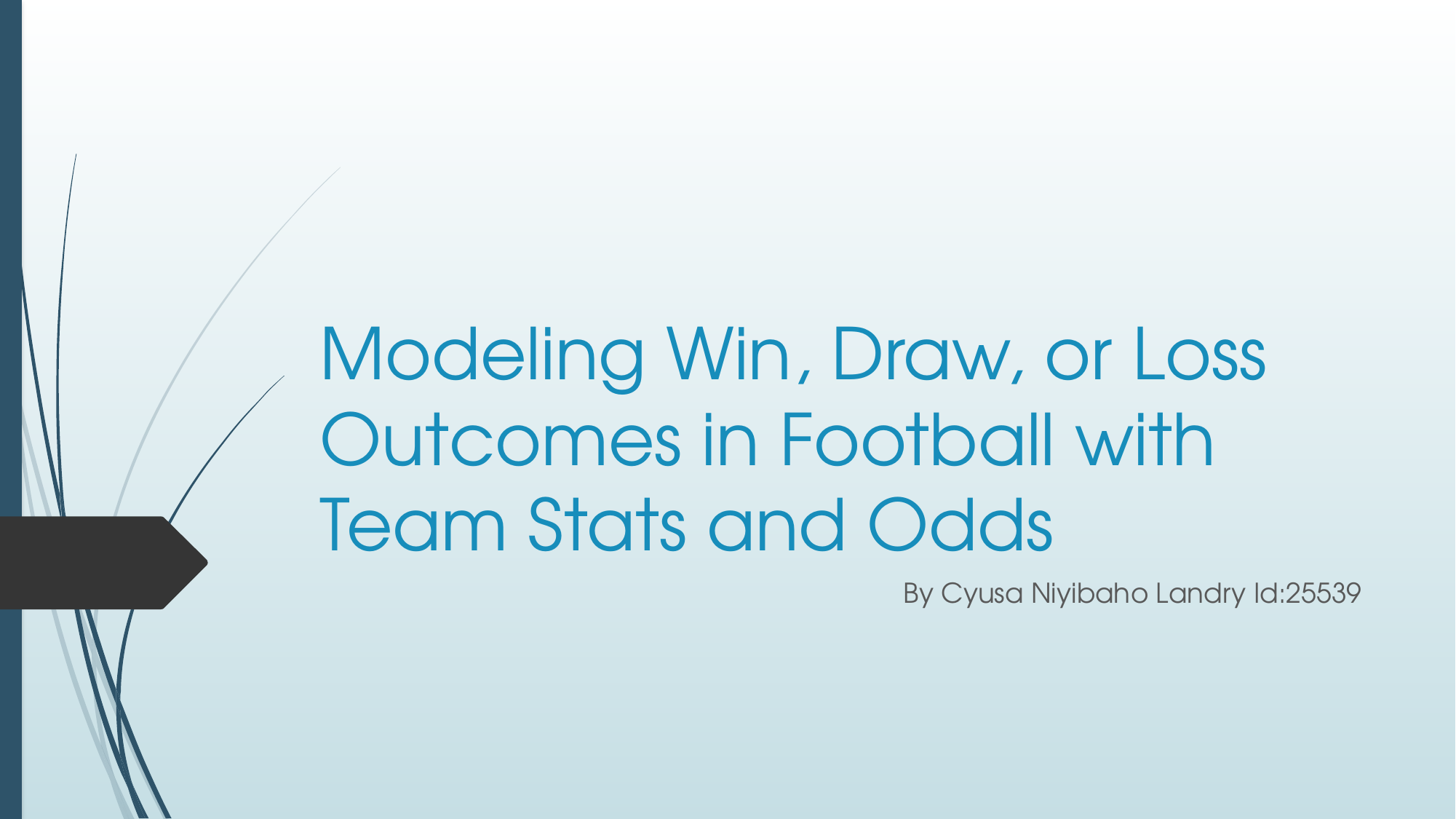

# Modeling Win, Draw, or Loss Outcomes in Football with Team Stats and Odds
By Cyusa Niyibaho Landry Id:25539